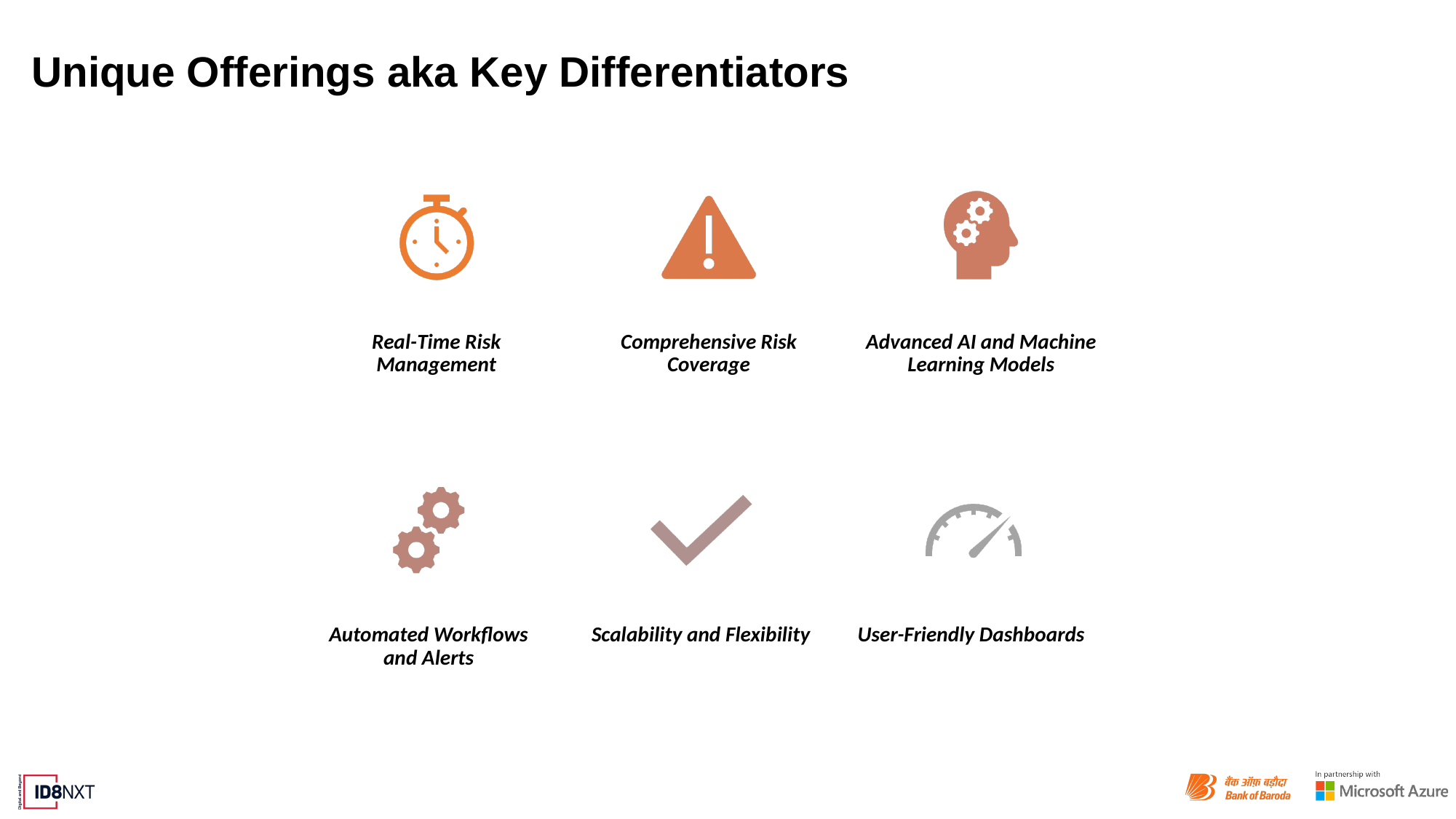

# Unique Offerings aka Key Differentiators

Real-Time Risk Management
Comprehensive Risk Coverage
Advanced AI and Machine Learning Models

Automated Workflows and Alerts
Scalability and Flexibility
User-Friendly Dashboards